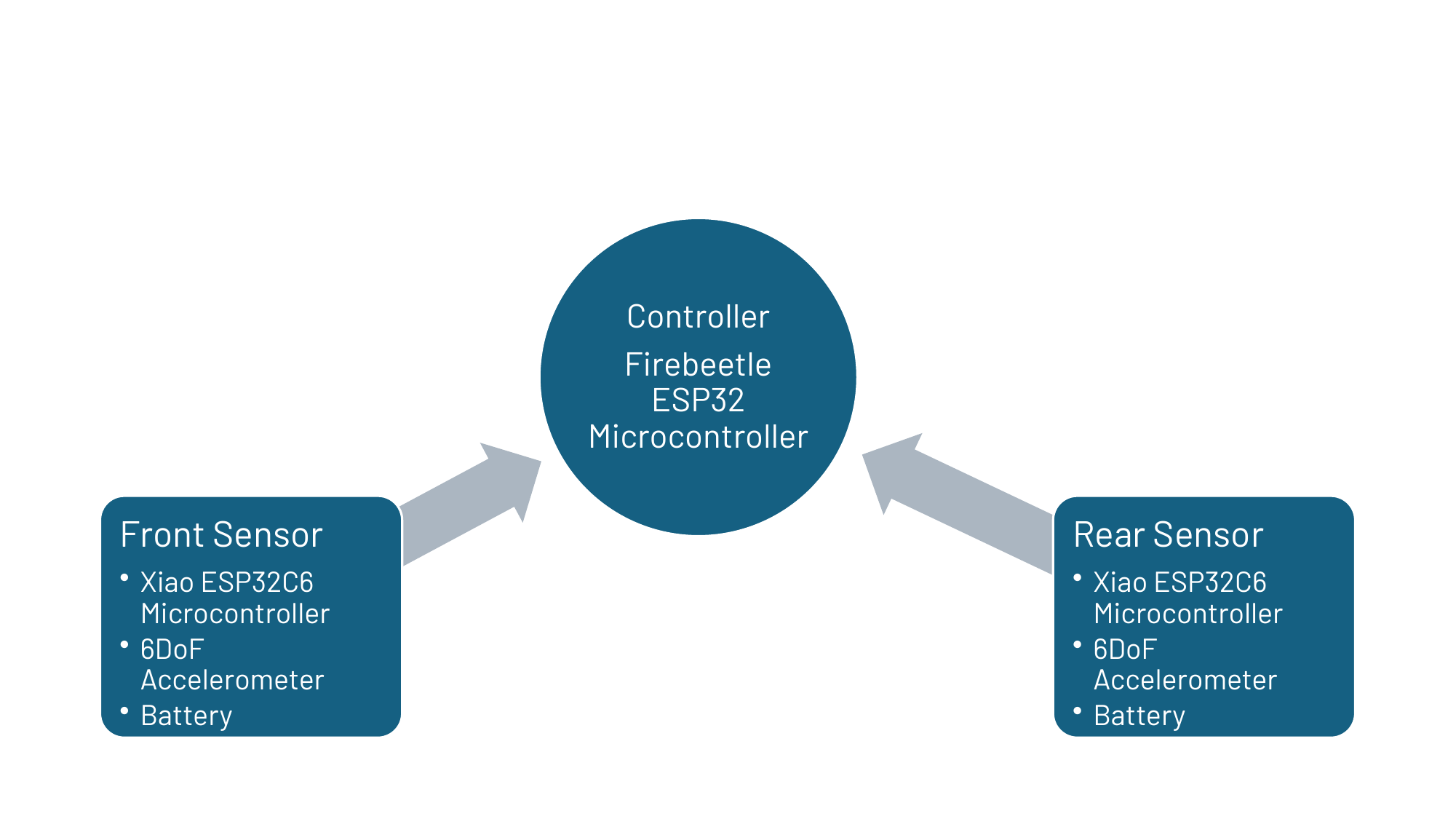

#
Controller
Firebeetle ESP32 Microcontroller
Front Sensor
Xiao ESP32C6 Microcontroller
6DoF Accelerometer
Battery
Rear Sensor
Xiao ESP32C6 Microcontroller
6DoF Accelerometer
Battery